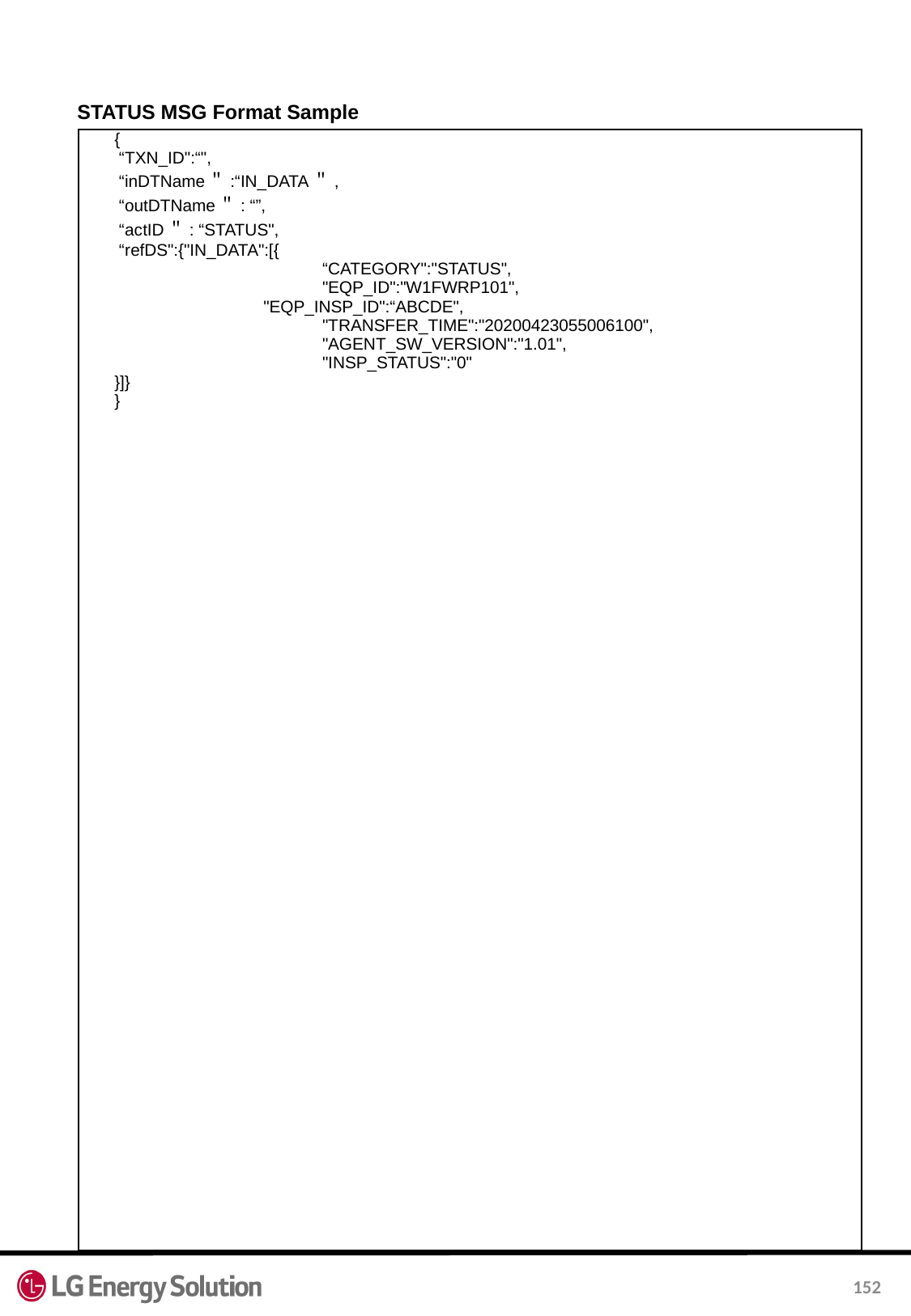

STATUS MSG Format Sample
| { “TXN\_ID":“", “inDTName＂:“IN\_DATA＂, “outDTName＂: “”, “actID＂: “STATUS", “refDS":{"IN\_DATA":[{ “CATEGORY":"STATUS", "EQP\_ID":"W1FWRP101", "EQP\_INSP\_ID":“ABCDE", "TRANSFER\_TIME":"20200423055006100", "AGENT\_SW\_VERSION":"1.01", "INSP\_STATUS":"0" }]} } |
| --- |
152